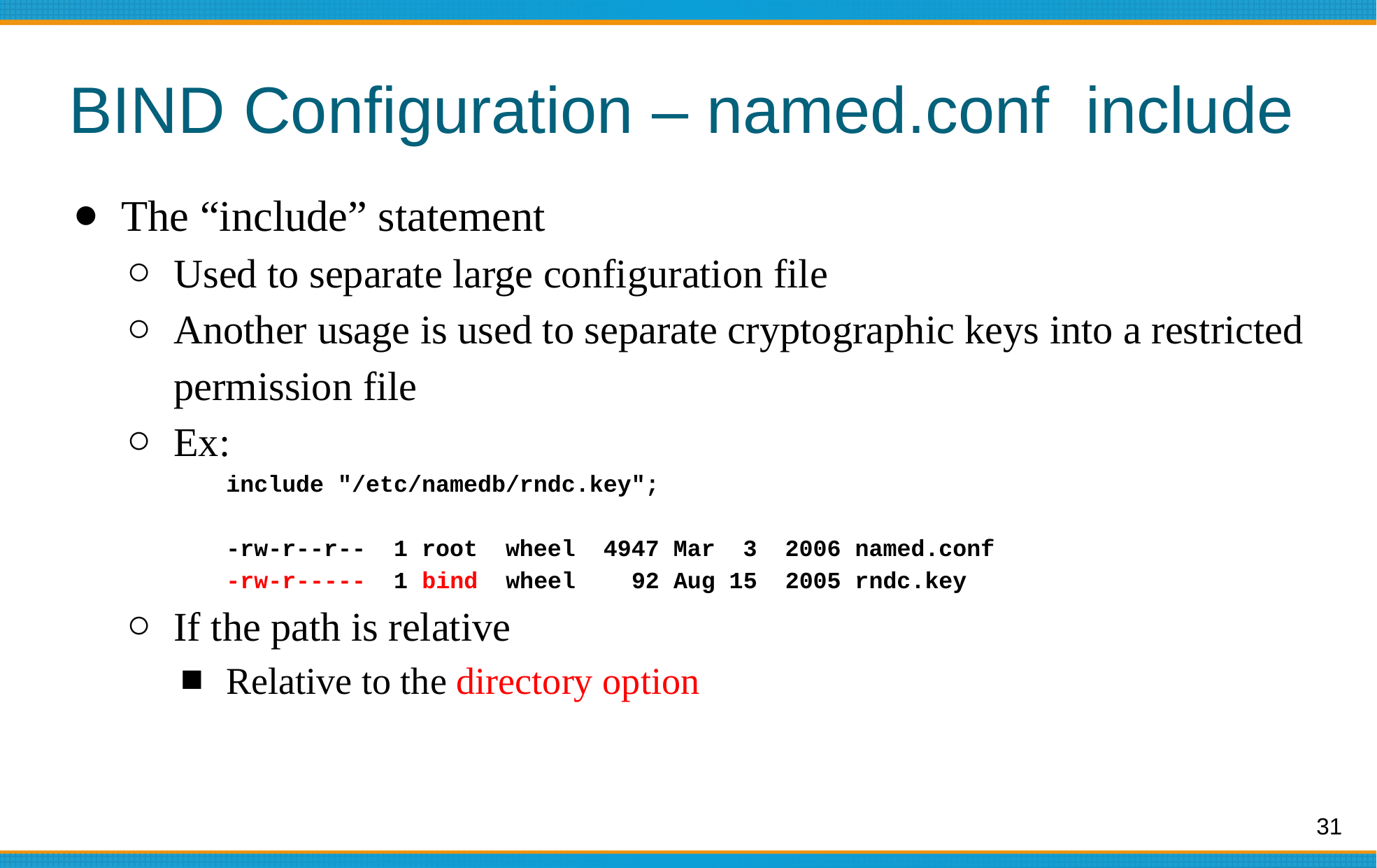

# BIND Configuration – named.conf  include
The “include” statement
Used to separate large configuration file
Another usage is used to separate cryptographic keys into a restricted permission file
Ex:
include "/etc/namedb/rndc.key";

-rw-r--r--  1 root  wheel  4947 Mar  3  2006 named.conf
-rw-r-----  1 bind  wheel    92 Aug 15  2005 rndc.key
If the path is relative
Relative to the directory option
31